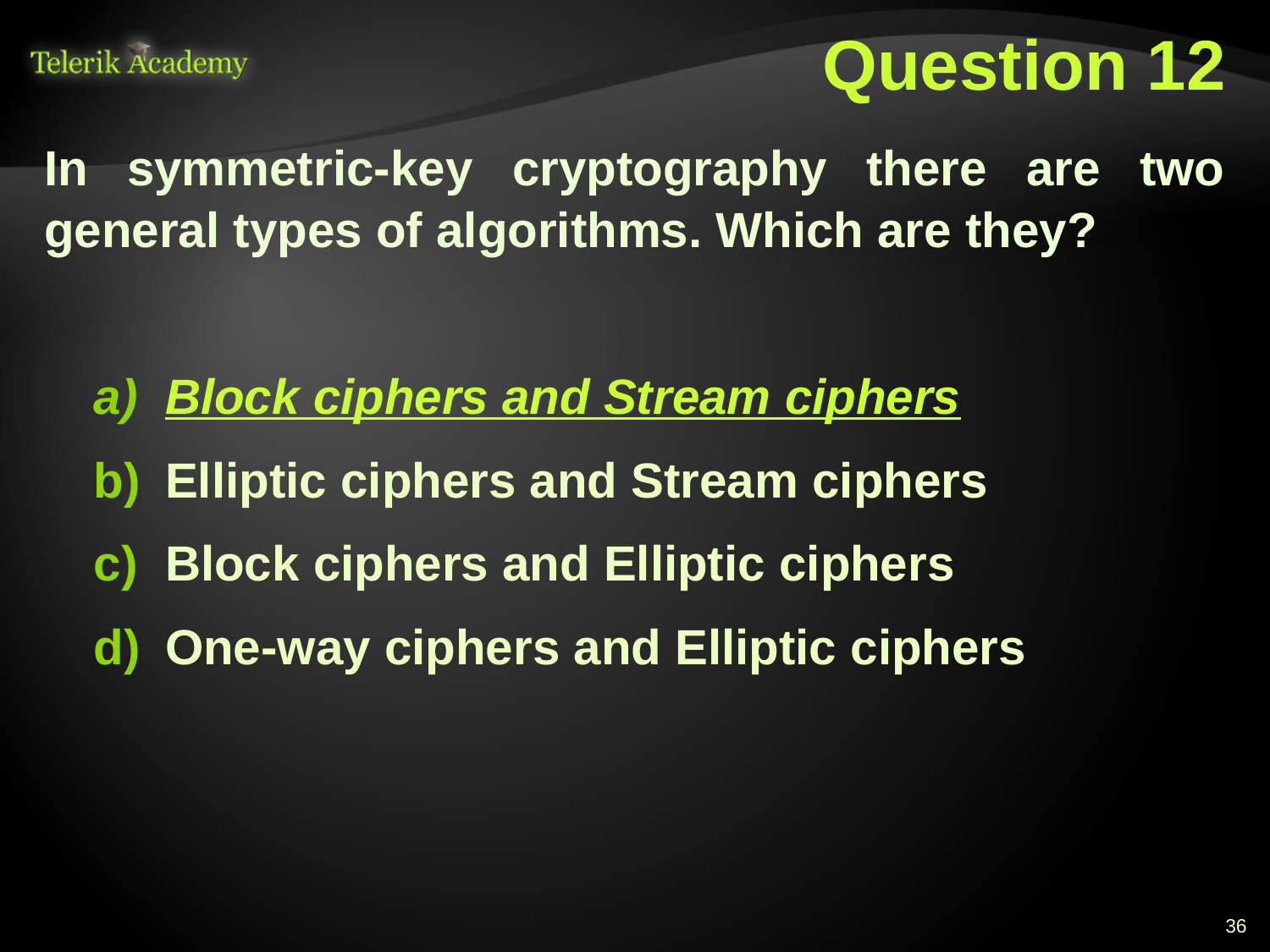

# Question 12
In symmetric-key cryptography there are two general types of algorithms. Which are they?

Block ciphers and Stream ciphers
Elliptic ciphers and Stream ciphers
Block ciphers and Elliptic ciphers
One-way ciphers and Elliptic ciphers

36